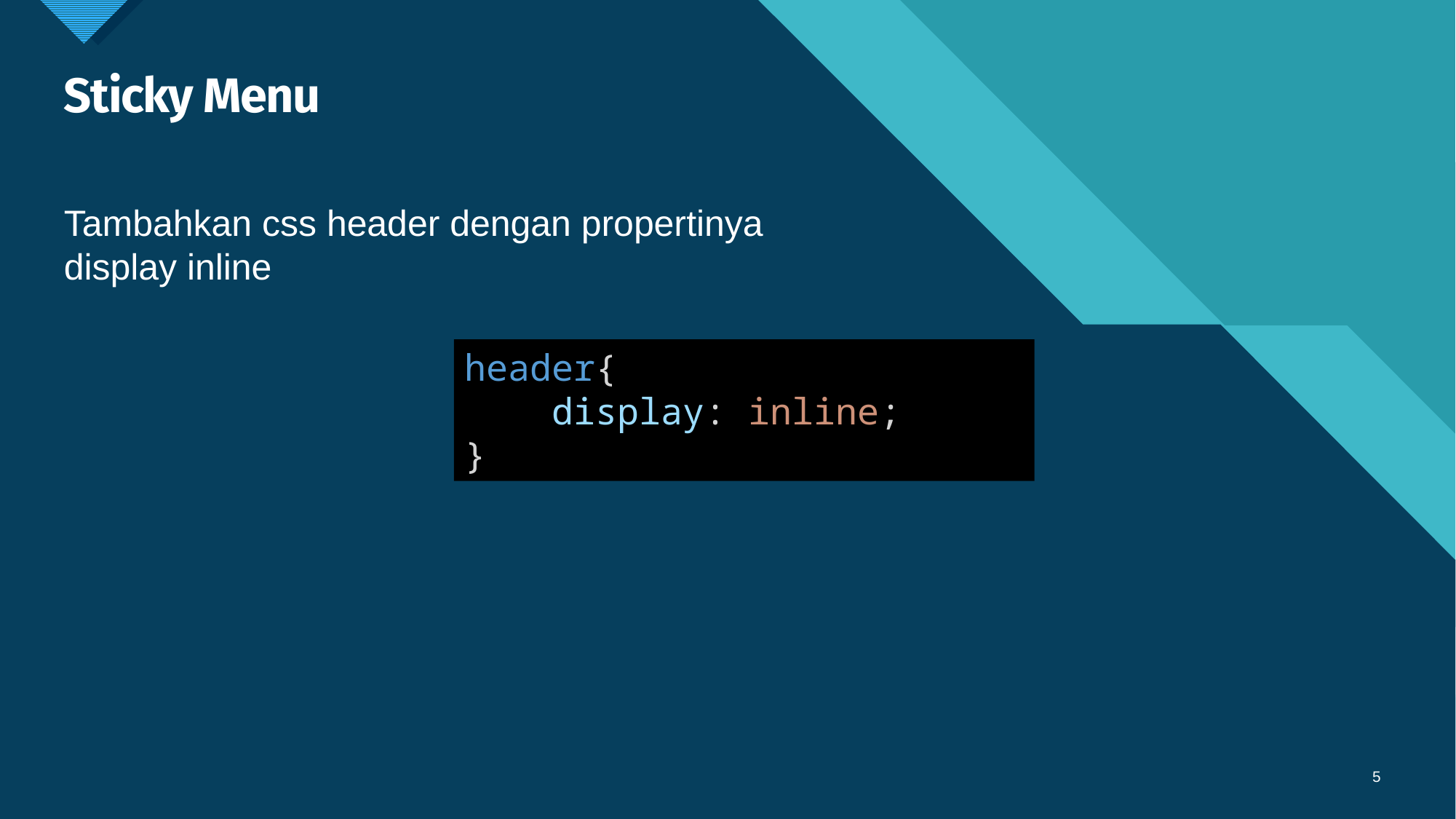

# Sticky Menu
Tambahkan css header dengan propertinya display inline
header{
    display: inline;
}
5